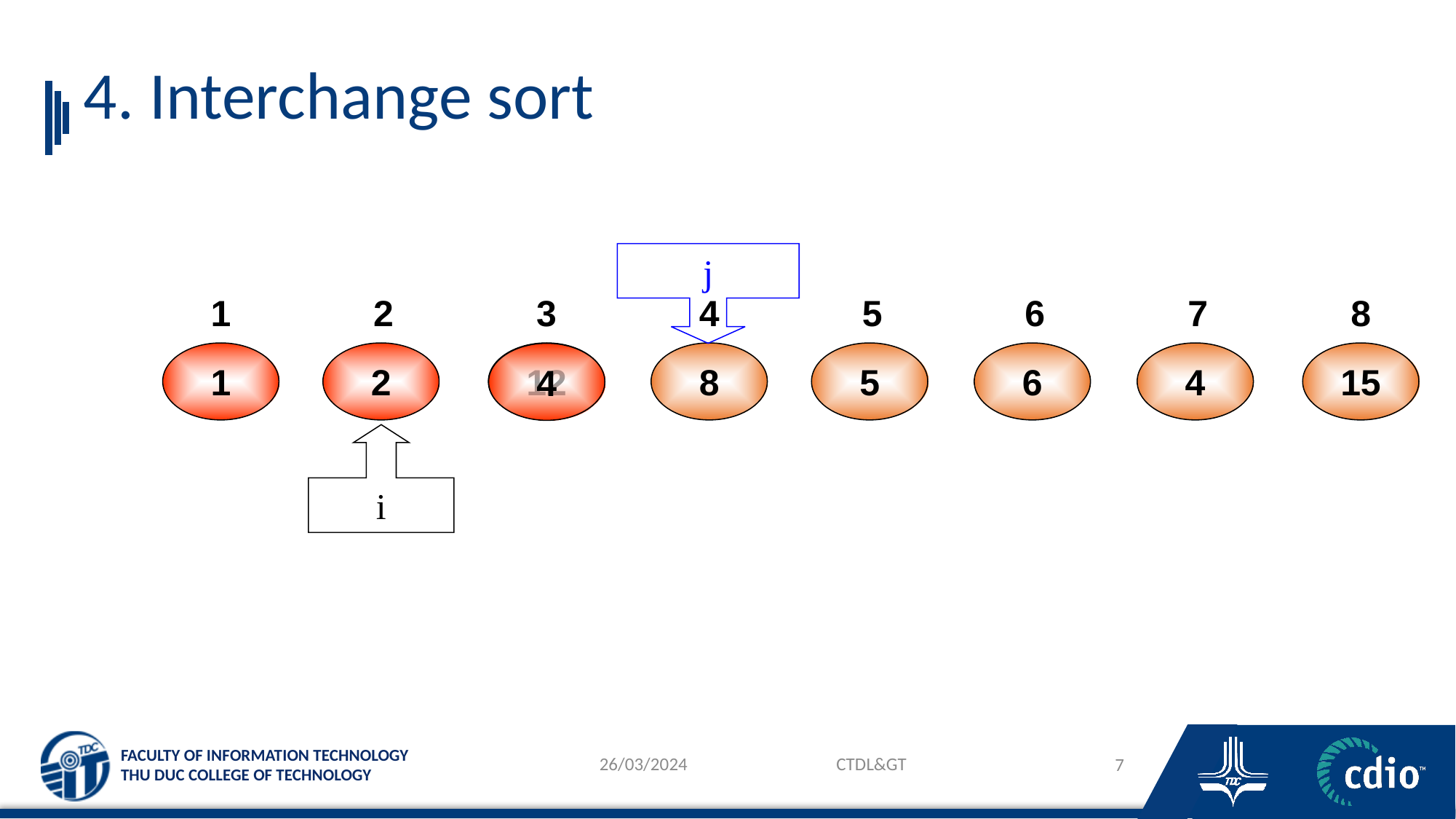

# 4. Interchange sort
j
1
2
3
4
5
6
7
8
1
2
12
8
5
6
4
15
4
i
26/03/2024
CTDL&GT
7